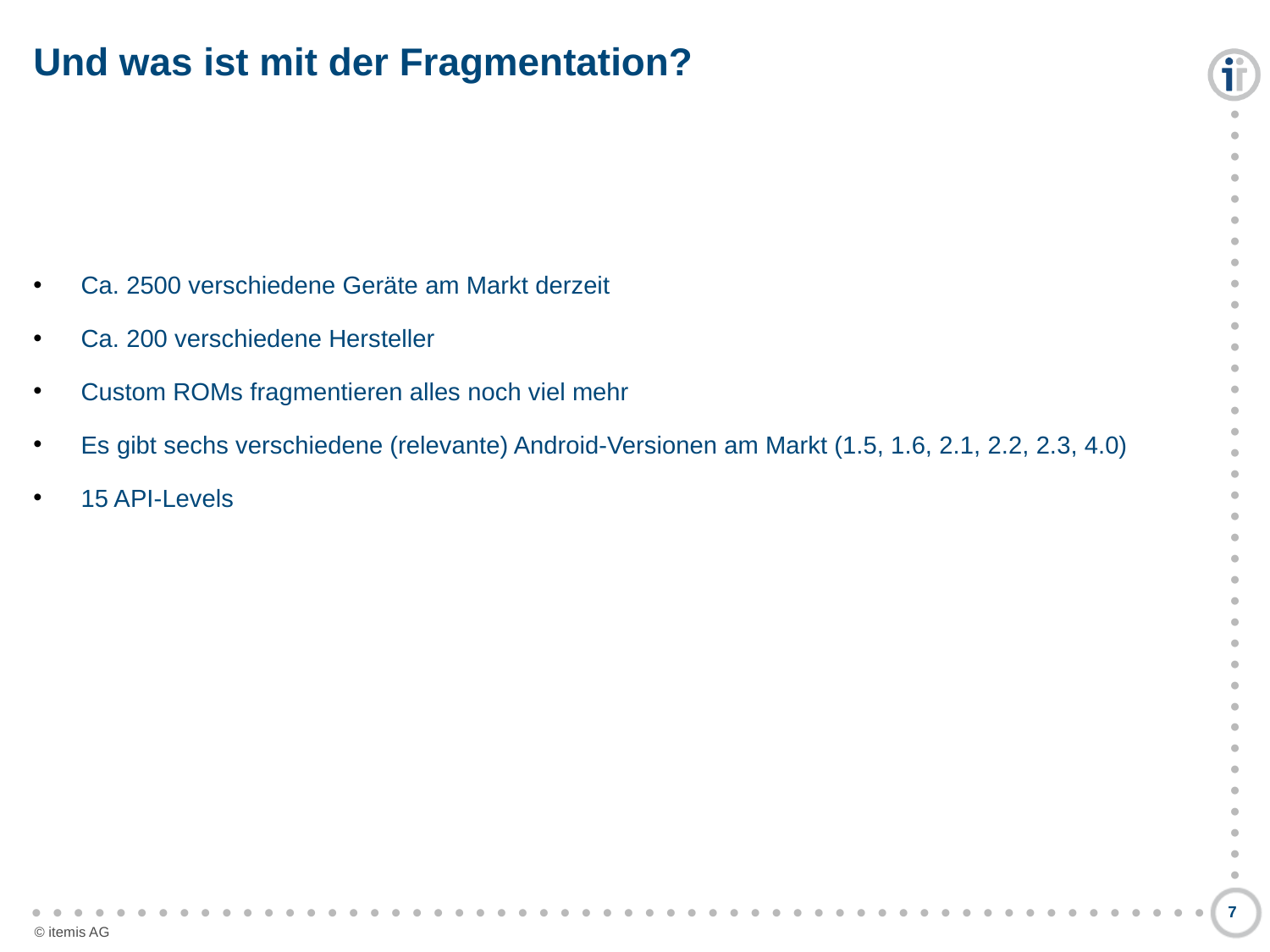

# Und was ist mit der Fragmentation?

Ca. 2500 verschiedene Geräte am Markt derzeit
Ca. 200 verschiedene Hersteller
Custom ROMs fragmentieren alles noch viel mehr
Es gibt sechs verschiedene (relevante) Android-Versionen am Markt (1.5, 1.6, 2.1, 2.2, 2.3, 4.0)
15 API-Levels

7